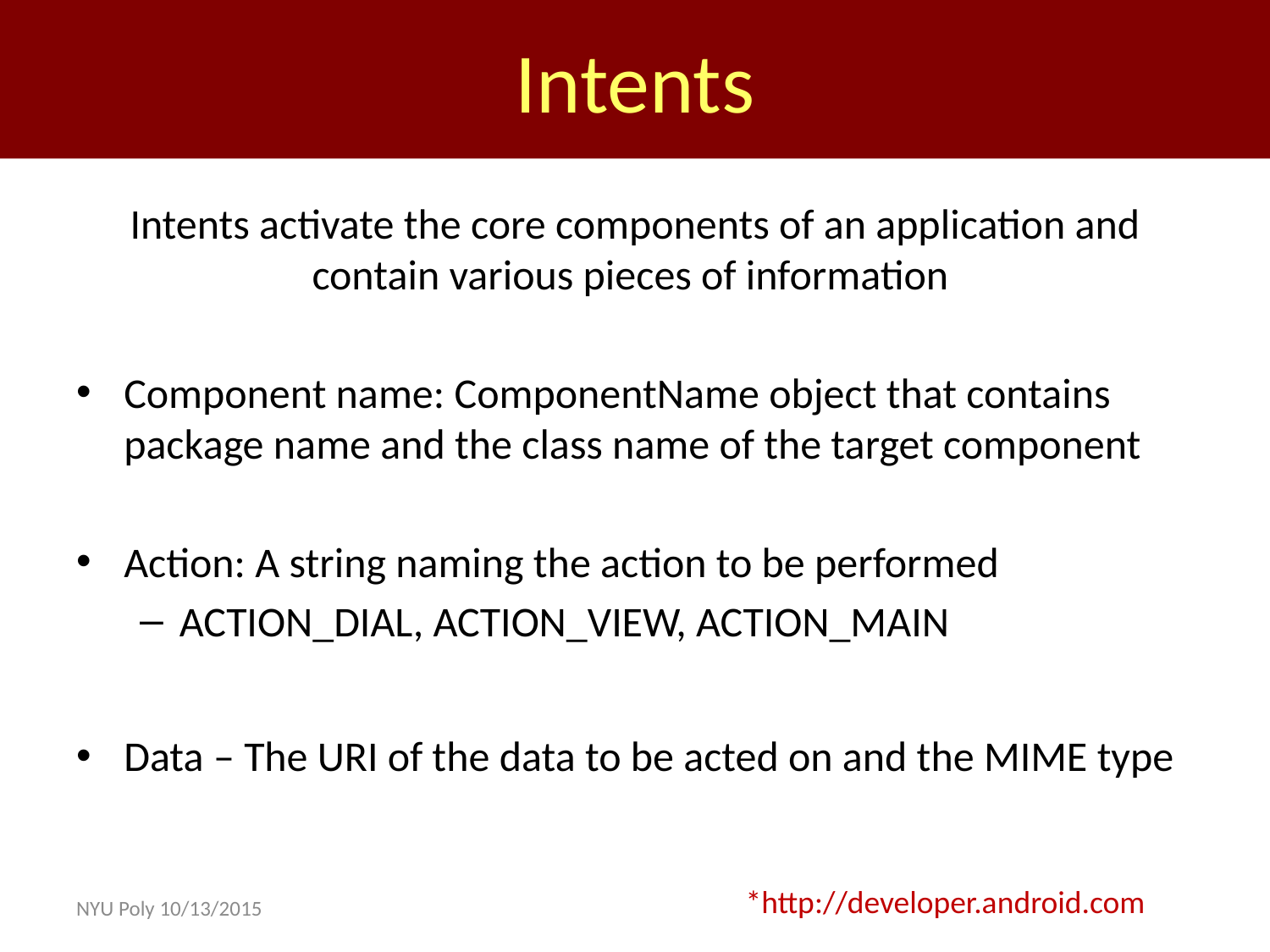

Intents
Intents activate the core components of an application and contain various pieces of information

Component name: ComponentName object that contains package name and the class name of the target component

Action: A string naming the action to be performed
ACTION_DIAL, ACTION_VIEW, ACTION_MAIN

Data – The URI of the data to be acted on and the MIME type
*http://developer.android.com
NYU Poly 10/13/2015